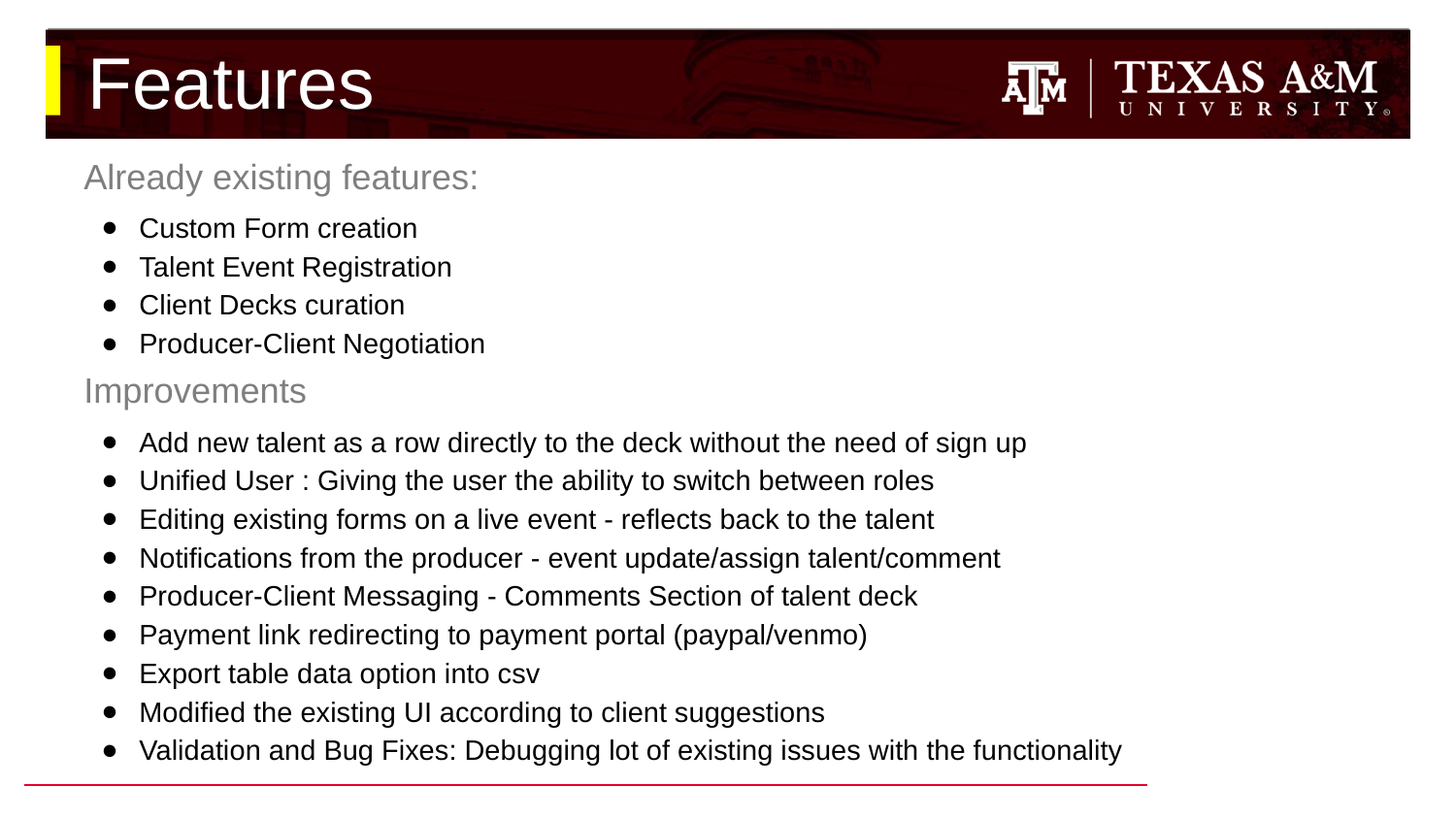

# Features
Already existing features:
Custom Form creation
Talent Event Registration
Client Decks curation
Producer-Client Negotiation
Improvements
Add new talent as a row directly to the deck without the need of sign up
Unified User : Giving the user the ability to switch between roles
Editing existing forms on a live event - reflects back to the talent
Notifications from the producer - event update/assign talent/comment
Producer-Client Messaging - Comments Section of talent deck
Payment link redirecting to payment portal (paypal/venmo)
Export table data option into csv
Modified the existing UI according to client suggestions
Validation and Bug Fixes: Debugging lot of existing issues with the functionality